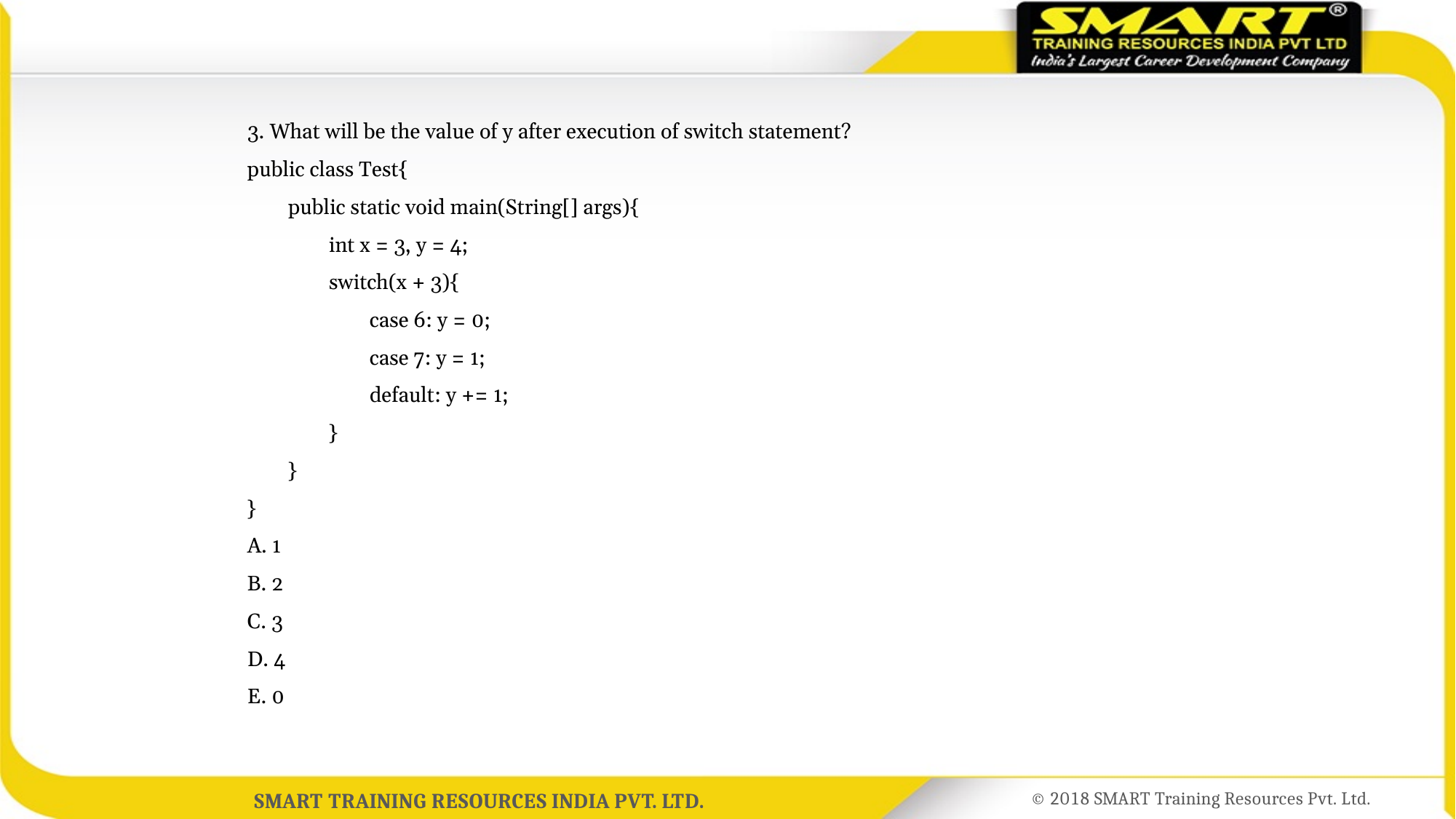

3. What will be the value of y after execution of switch statement?
public class Test{
        public static void main(String[] args){
                int x = 3, y = 4;
                switch(x + 3){
                        case 6: y = 0;
                        case 7: y = 1;
                        default: y += 1;
                }
        }
}
A. 1
B. 2
C. 3
D. 4
E. 0